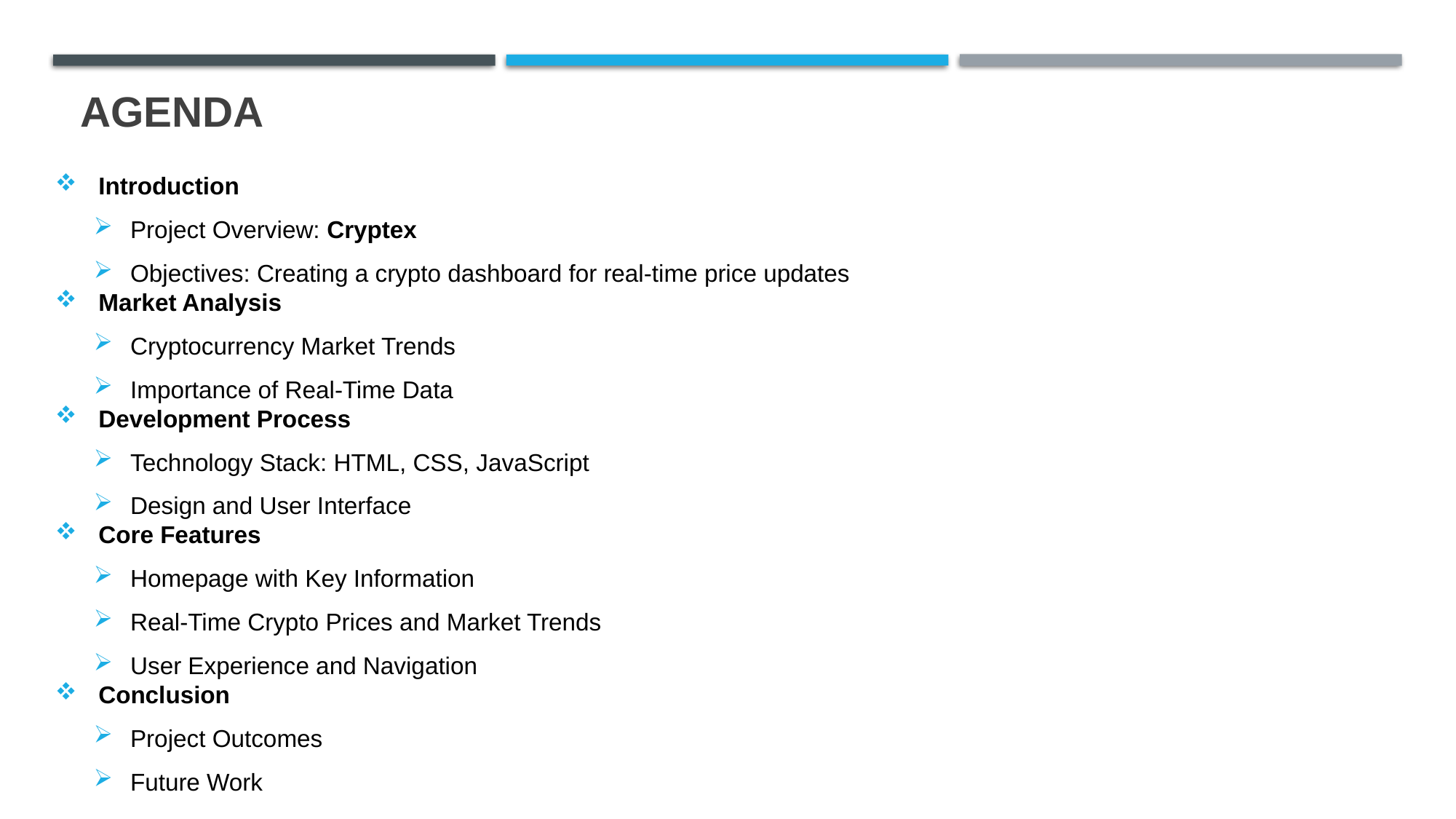

# AGENDA
 Introduction
Project Overview: Cryptex
Objectives: Creating a crypto dashboard for real-time price updates
 Market Analysis
Cryptocurrency Market Trends
Importance of Real-Time Data
 Development Process
Technology Stack: HTML, CSS, JavaScript
Design and User Interface
 Core Features
Homepage with Key Information
Real-Time Crypto Prices and Market Trends
User Experience and Navigation
 Conclusion
Project Outcomes
Future Work